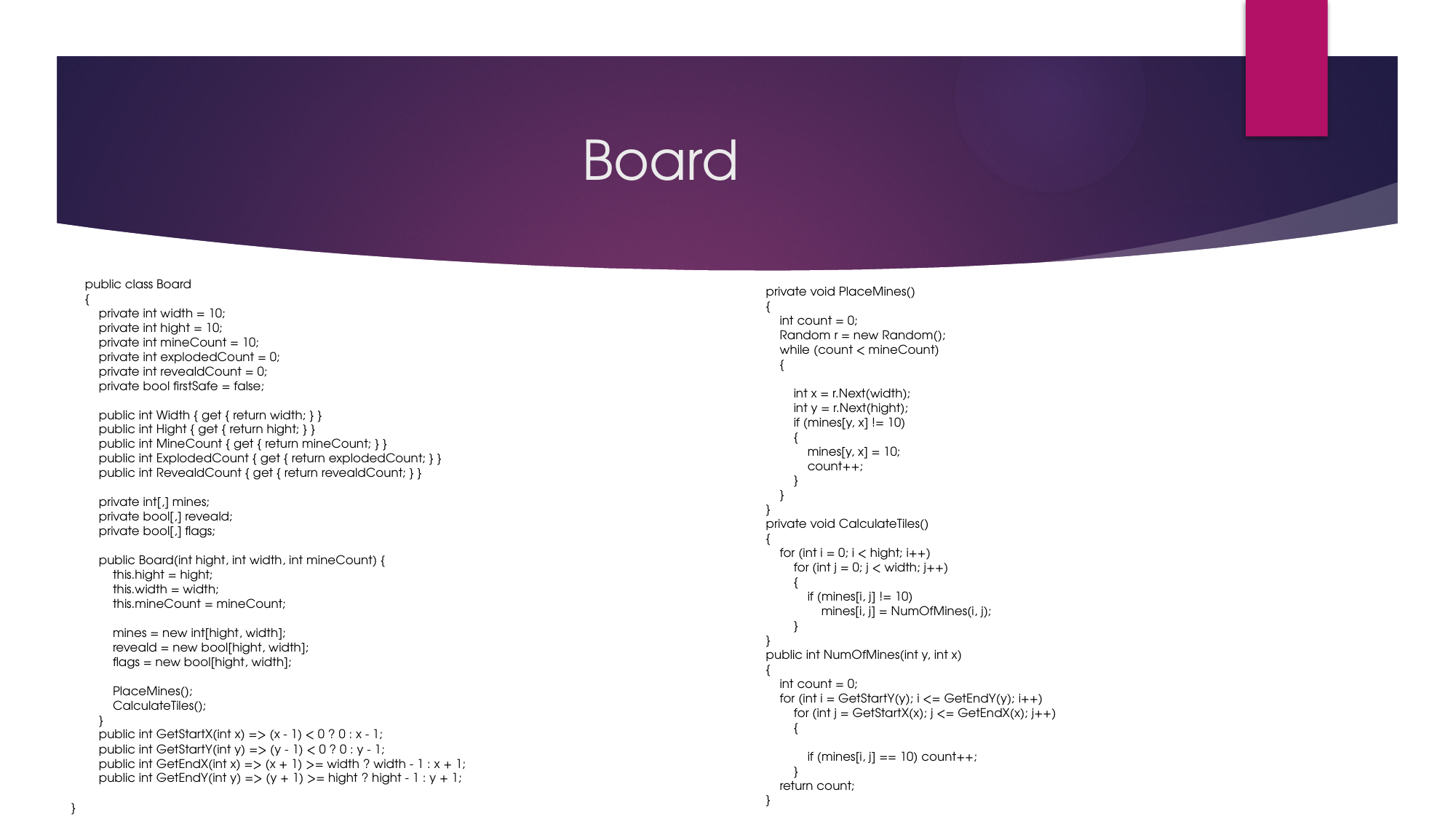

# Board

    public class Board
    {
        private int width = 10;
        private int hight = 10;
        private int mineCount = 10;
        private int explodedCount = 0;
        private int revealdCount = 0;
        private bool firstSafe = false;

        public int Width { get { return width; } }
        public int Hight { get { return hight; } }
        public int MineCount { get { return mineCount; } }
        public int ExplodedCount { get { return explodedCount; } }
        public int RevealdCount { get { return revealdCount; } }

        private int[,] mines;
        private bool[,] reveald;
        private bool[,] flags;

        public Board(int hight, int width, int mineCount) {
            this.hight = hight;
            this.width = width;
            this.mineCount = mineCount;

            mines = new int[hight, width];
            reveald = new bool[hight, width];
            flags = new bool[hight, width];

            PlaceMines();
            CalculateTiles();
        }
        public int GetStartX(int x) => (x - 1) < 0 ? 0 : x - 1;
        public int GetStartY(int y) => (y - 1) < 0 ? 0 : y - 1;
        public int GetEndX(int x) => (x + 1) >= width ? width - 1 : x + 1;
        public int GetEndY(int y) => (y + 1) >= hight ? hight - 1 : y + 1;

}

        private void PlaceMines()
        {
            int count = 0;
            Random r = new Random();
            while (count < mineCount)
            {

                int x = r.Next(width);
                int y = r.Next(hight);
                if (mines[y, x] != 10)
                {
                    mines[y, x] = 10;
                    count++;
                }
            }
        }
        private void CalculateTiles()
        {
            for (int i = 0; i < hight; i++)
                for (int j = 0; j < width; j++)
                {
                    if (mines[i, j] != 10)
                        mines[i, j] = NumOfMines(i, j);
                }
        }
        public int NumOfMines(int y, int x)
        {
            int count = 0;
            for (int i = GetStartY(y); i <= GetEndY(y); i++)
                for (int j = GetStartX(x); j <= GetEndX(x); j++)
                {

                    if (mines[i, j] == 10) count++;
                }
            return count;
        }